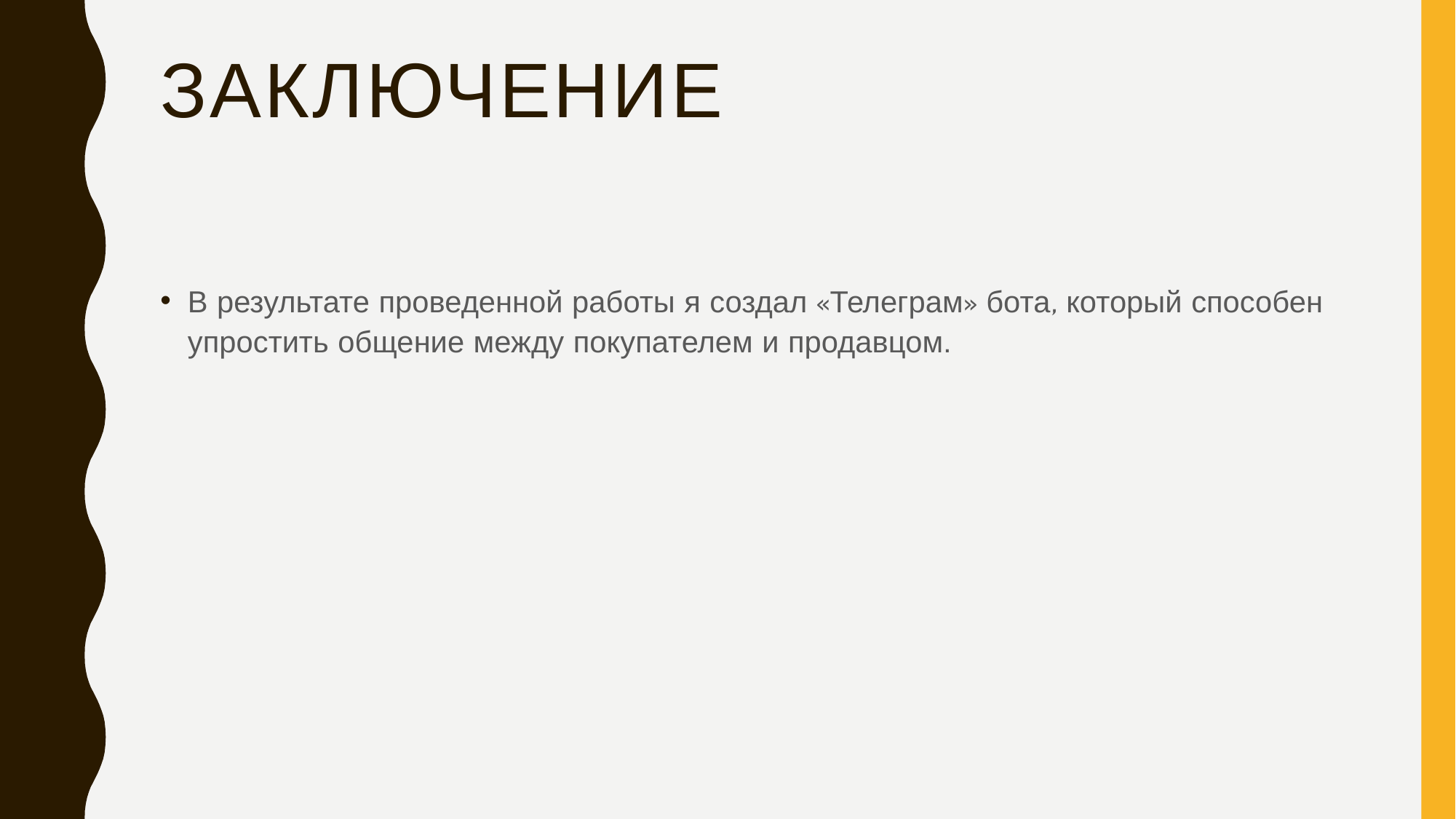

# заключение
В результате проведенной работы я создал «Телеграм» бота, который способен упростить общение между покупателем и продавцом.